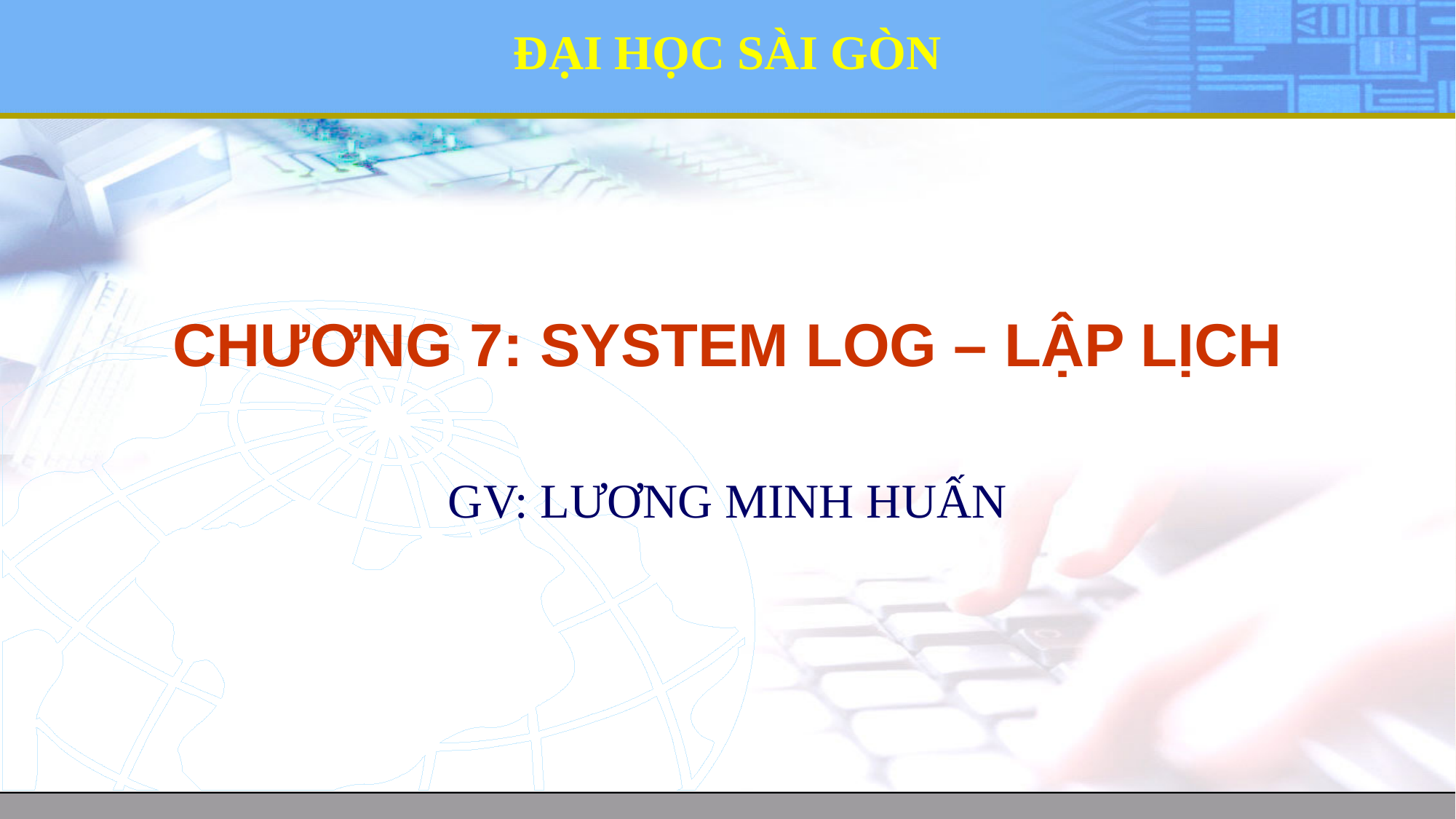

# CHƯƠNG 7: SYSTEM LOG – LẬP LỊCH
GV: LƯƠNG MINH HUẤN